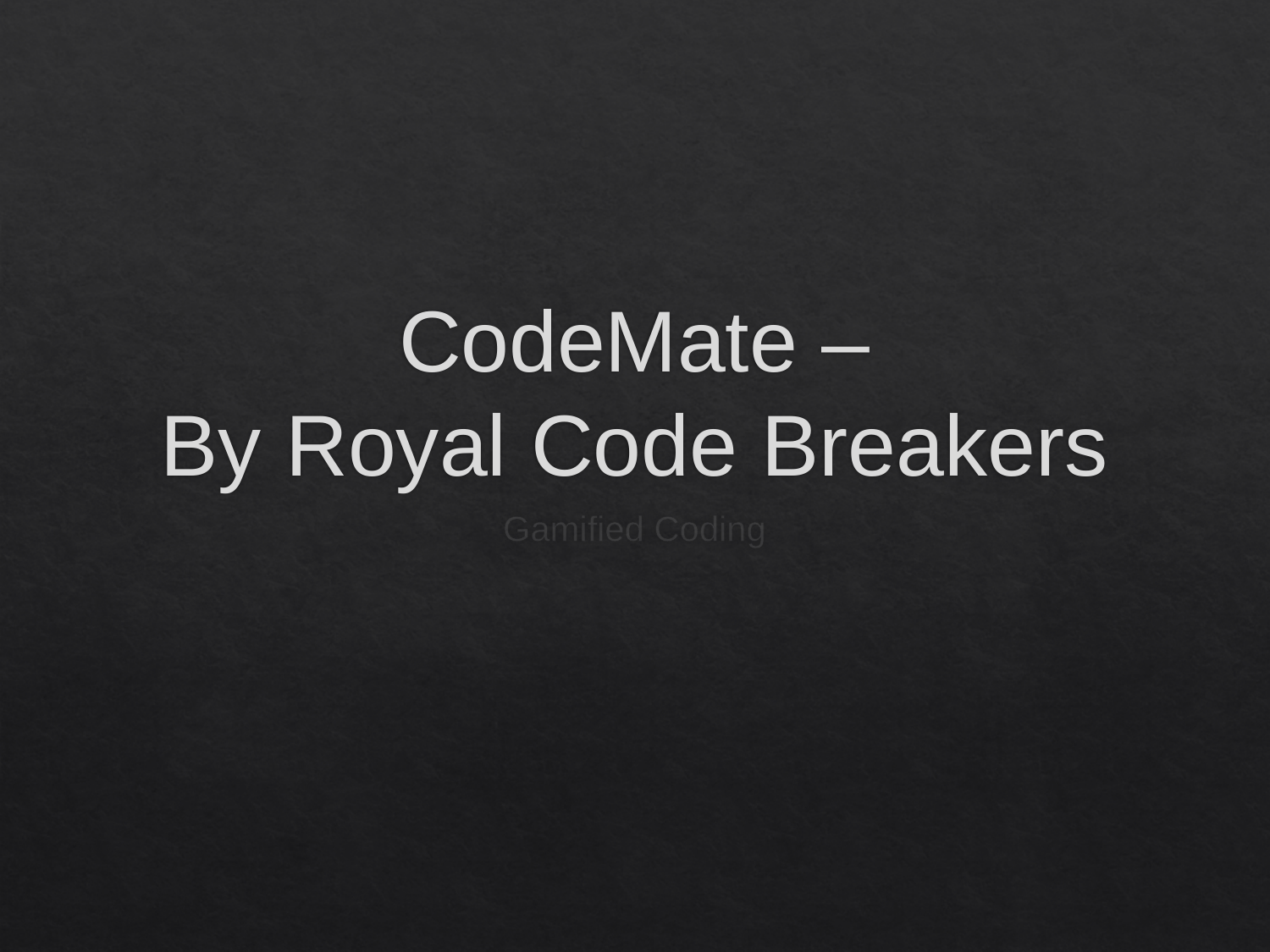

# CodeMate –
By Royal Code Breakers
Gamified Coding